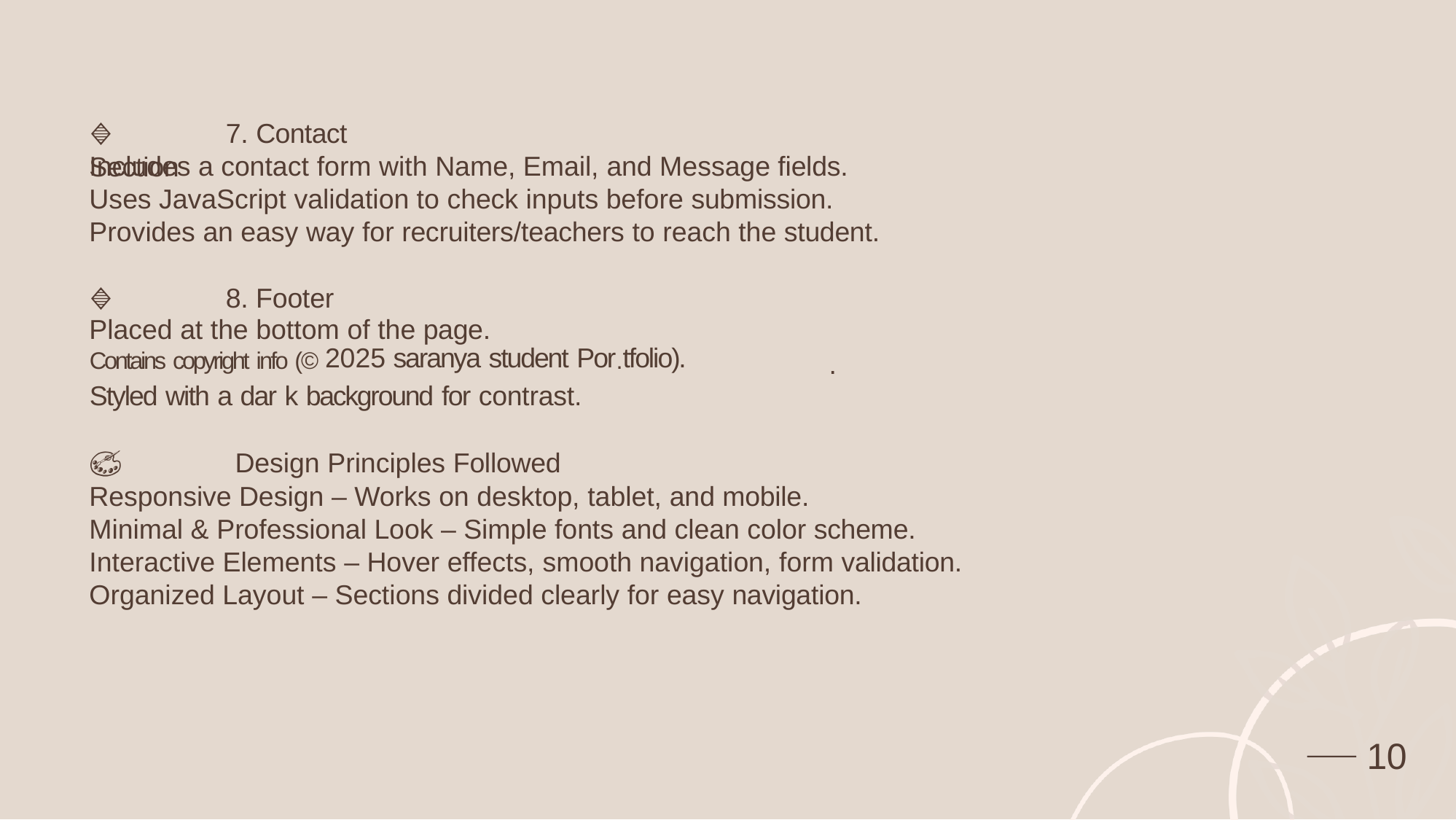

# 🔹 7. Contact Section
Includes a contact form with Name, Email, and Message fields. Uses JavaScript validation to check inputs before submission. Provides an easy way for recruiters/teachers to reach the student.
🔹 8. Footer
Placed at the bottom of the page.
Contains copyright info (© 2025 saranya student Por.tfolio).
Styled with a dar k background for contrast.
.
🎨 Design Principles Followed
Responsive Design – Works on desktop, tablet, and mobile.
Minimal & Professional Look – Simple fonts and clean color scheme. Interactive Elements – Hover effects, smooth navigation, form validation. Organized Layout – Sections divided clearly for easy navigation.
10